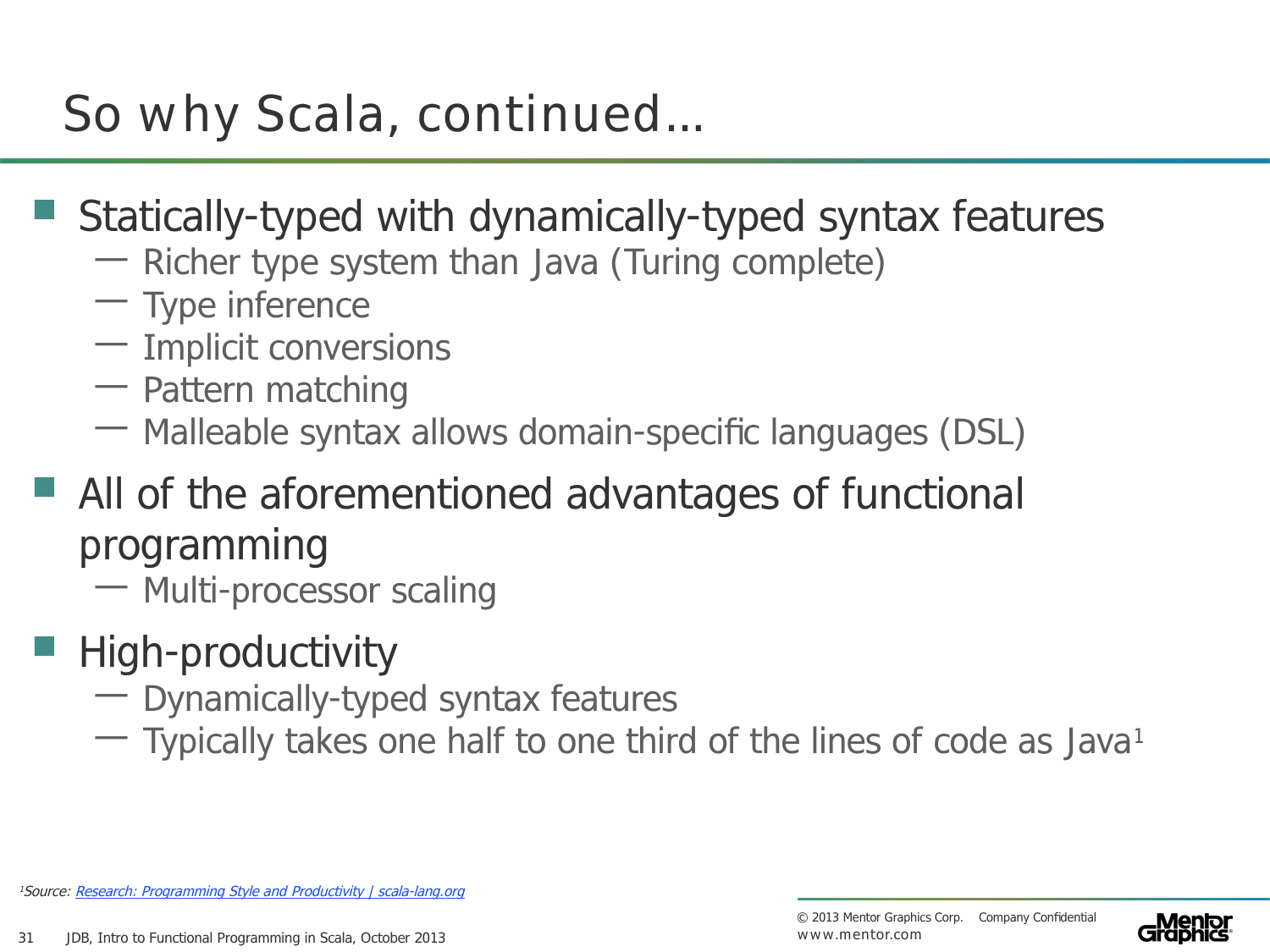

# So why Scala, continued…
Statically-typed with dynamically-typed syntax features
Richer type system than Java (Turing complete)
Type inference
Implicit conversions
Pattern matching
Malleable syntax allows domain-specific languages (DSL)
All of the aforementioned advantages of functional programming
Multi-processor scaling
High-productivity
Dynamically-typed syntax features
Typically takes one half to one third of the lines of code as Java1
1Source: Research: Programming Style and Productivity | scala-lang.org
JDB, Intro to Functional Programming in Scala, October 2013
31